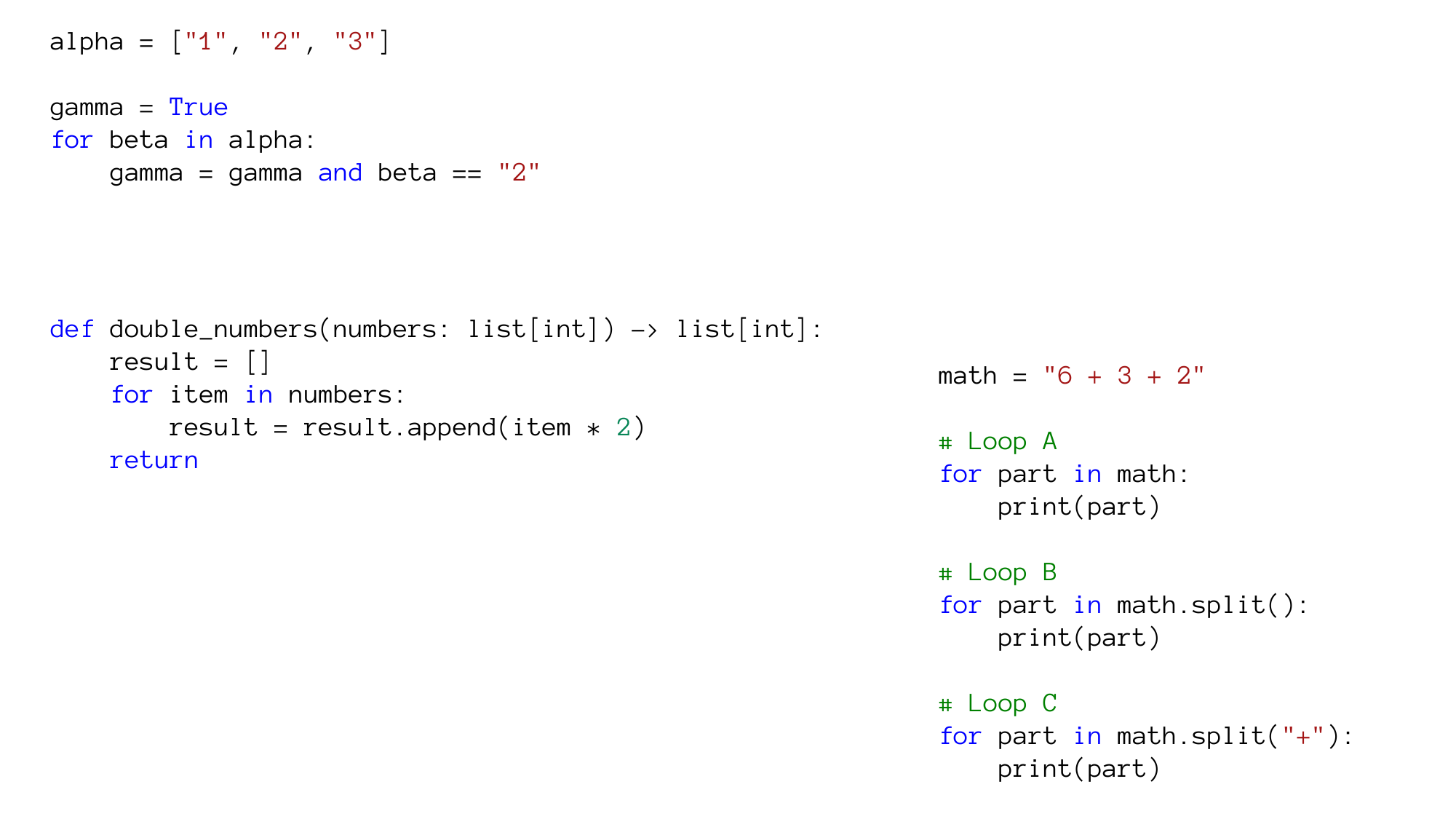

alpha = ["1", "2", "3"]
gamma = True
for beta in alpha:
    gamma = gamma and beta == "2"
def double_numbers(numbers: list[int]) -> list[int]:
    result = []
    for item in numbers:
        result = result.append(item * 2)
    return
math = "6 + 3 + 2"
# Loop A
for part in math:
    print(part)
# Loop B
for part in math.split():
    print(part)
# Loop C
for part in math.split("+"):
    print(part)